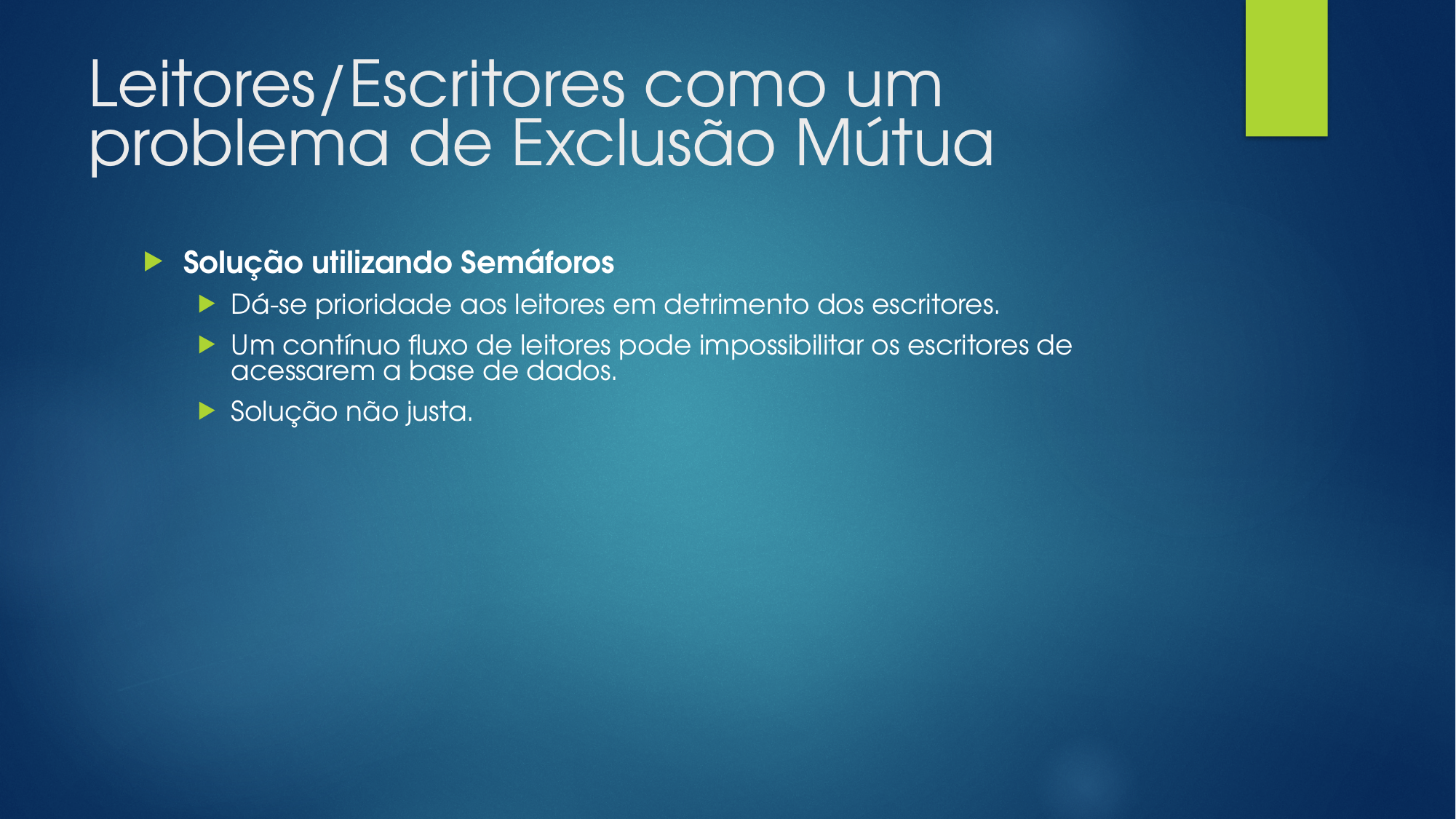

# Leitores/Escritores como um problema de Exclusão Mútua
Solução utilizando Semáforos
Dá-se prioridade aos leitores em detrimento dos escritores.
Um contínuo fluxo de leitores pode impossibilitar os escritores de acessarem a base de dados.
Solução não justa.